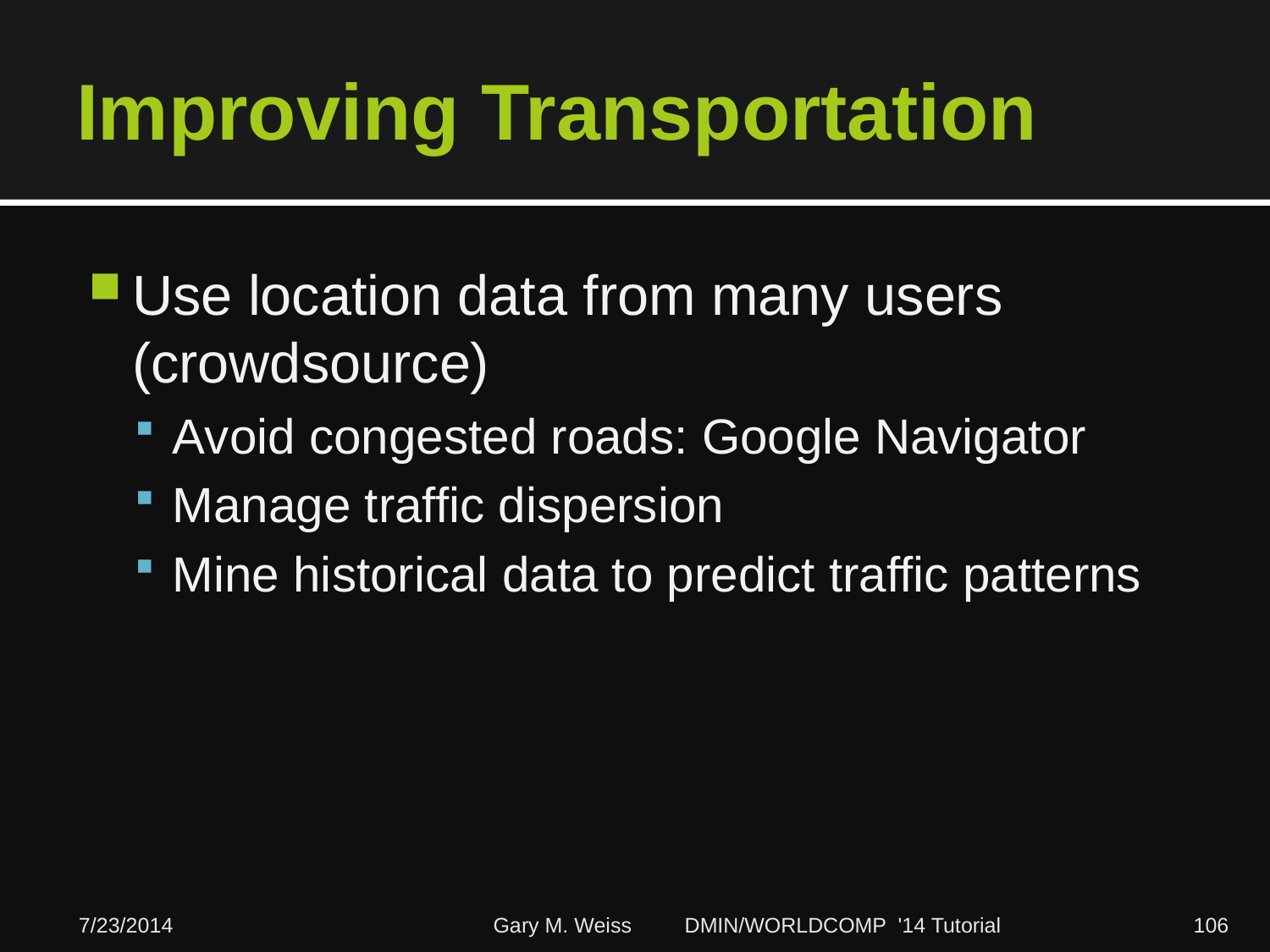

# Improving Transportation
Use location data from many users (crowdsource)
Avoid congested roads: Google Navigator
Manage traffic dispersion
Mine historical data to predict traffic patterns
7/23/2014
Gary M. Weiss         DMIN/WORLDCOMP  '14 Tutorial
106